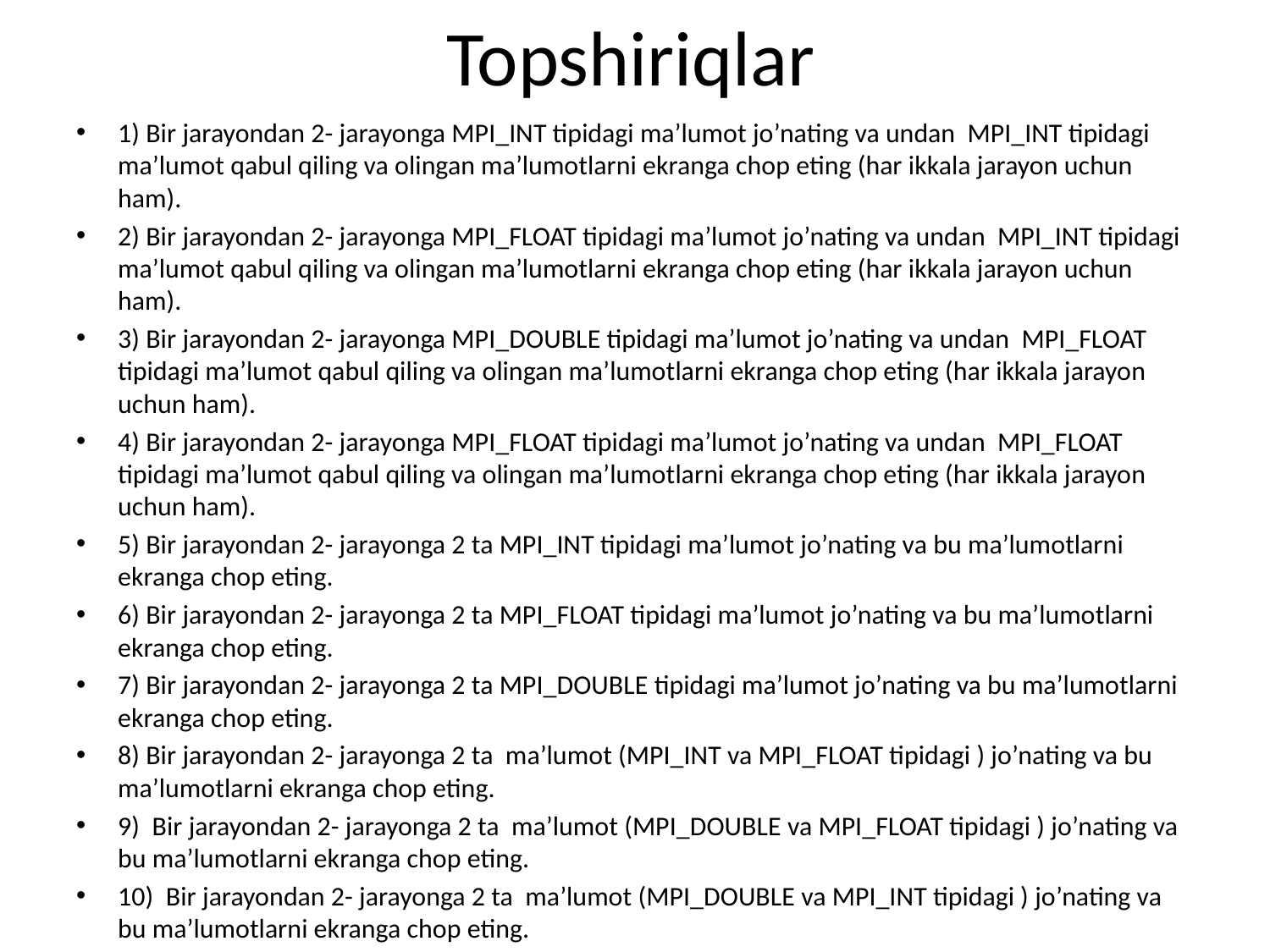

# Topshiriqlar
1) Bir jarayondan 2- jarayonga MPI_INT tipidagi ma’lumot jo’nating va undan  MPI_INT tipidagi ma’lumot qabul qiling va olingan ma’lumotlarni ekranga chop eting (har ikkala jarayon uchun ham).
2) Bir jarayondan 2- jarayonga MPI_FLOAT tipidagi ma’lumot jo’nating va undan  MPI_INT tipidagi ma’lumot qabul qiling va olingan ma’lumotlarni ekranga chop eting (har ikkala jarayon uchun ham).
3) Bir jarayondan 2- jarayonga MPI_DOUBLE tipidagi ma’lumot jo’nating va undan  MPI_FLOAT tipidagi ma’lumot qabul qiling va olingan ma’lumotlarni ekranga chop eting (har ikkala jarayon uchun ham).
4) Bir jarayondan 2- jarayonga MPI_FLOAT tipidagi ma’lumot jo’nating va undan  MPI_FLOAT tipidagi ma’lumot qabul qiling va olingan ma’lumotlarni ekranga chop eting (har ikkala jarayon uchun ham).
5) Bir jarayondan 2- jarayonga 2 ta MPI_INT tipidagi ma’lumot jo’nating va bu ma’lumotlarni ekranga chop eting.
6) Bir jarayondan 2- jarayonga 2 ta MPI_FLOAT tipidagi ma’lumot jo’nating va bu ma’lumotlarni ekranga chop eting.
7) Bir jarayondan 2- jarayonga 2 ta MPI_DOUBLE tipidagi ma’lumot jo’nating va bu ma’lumotlarni ekranga chop eting.
8) Bir jarayondan 2- jarayonga 2 ta  ma’lumot (MPI_INT va MPI_FLOAT tipidagi ) jo’nating va bu ma’lumotlarni ekranga chop eting.
9)  Bir jarayondan 2- jarayonga 2 ta  ma’lumot (MPI_DOUBLE va MPI_FLOAT tipidagi ) jo’nating va bu ma’lumotlarni ekranga chop eting.
10)  Bir jarayondan 2- jarayonga 2 ta  ma’lumot (MPI_DOUBLE va MPI_INT tipidagi ) jo’nating va bu ma’lumotlarni ekranga chop eting.